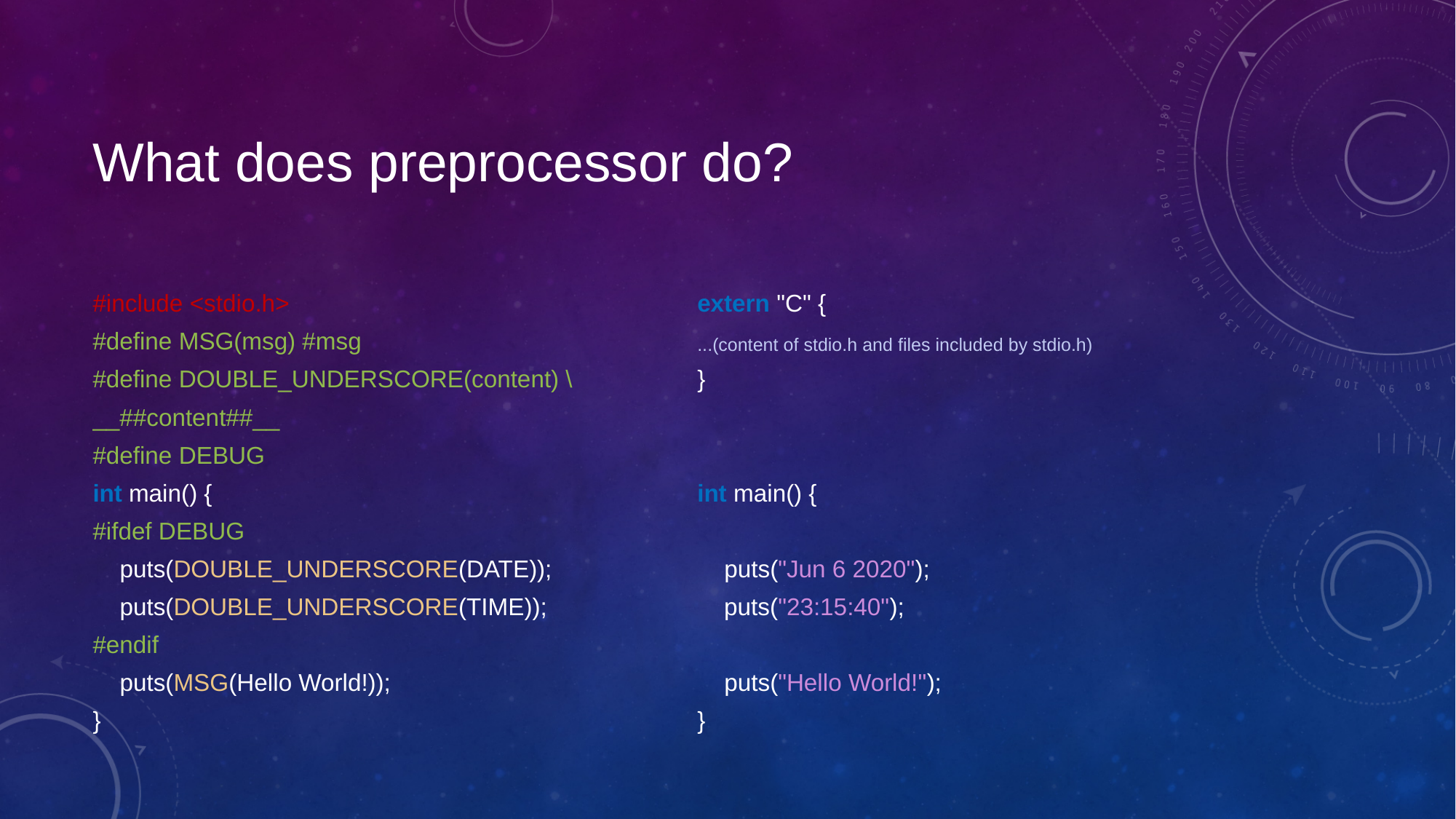

# What does preprocessor do?
#include <stdio.h>
#define MSG(msg) #msg
#define DOUBLE_UNDERSCORE(content) \
__##content##__
#define DEBUG
int main() {
#ifdef DEBUG
    puts(DOUBLE_UNDERSCORE(DATE));
    puts(DOUBLE_UNDERSCORE(TIME));
#endif
    puts(MSG(Hello World!));
}
extern "C" {
...(content of stdio.h and files included by stdio.h)
}

int main() {
    puts("Jun 6 2020");
    puts("23:15:40");
    puts("Hello World!");
}